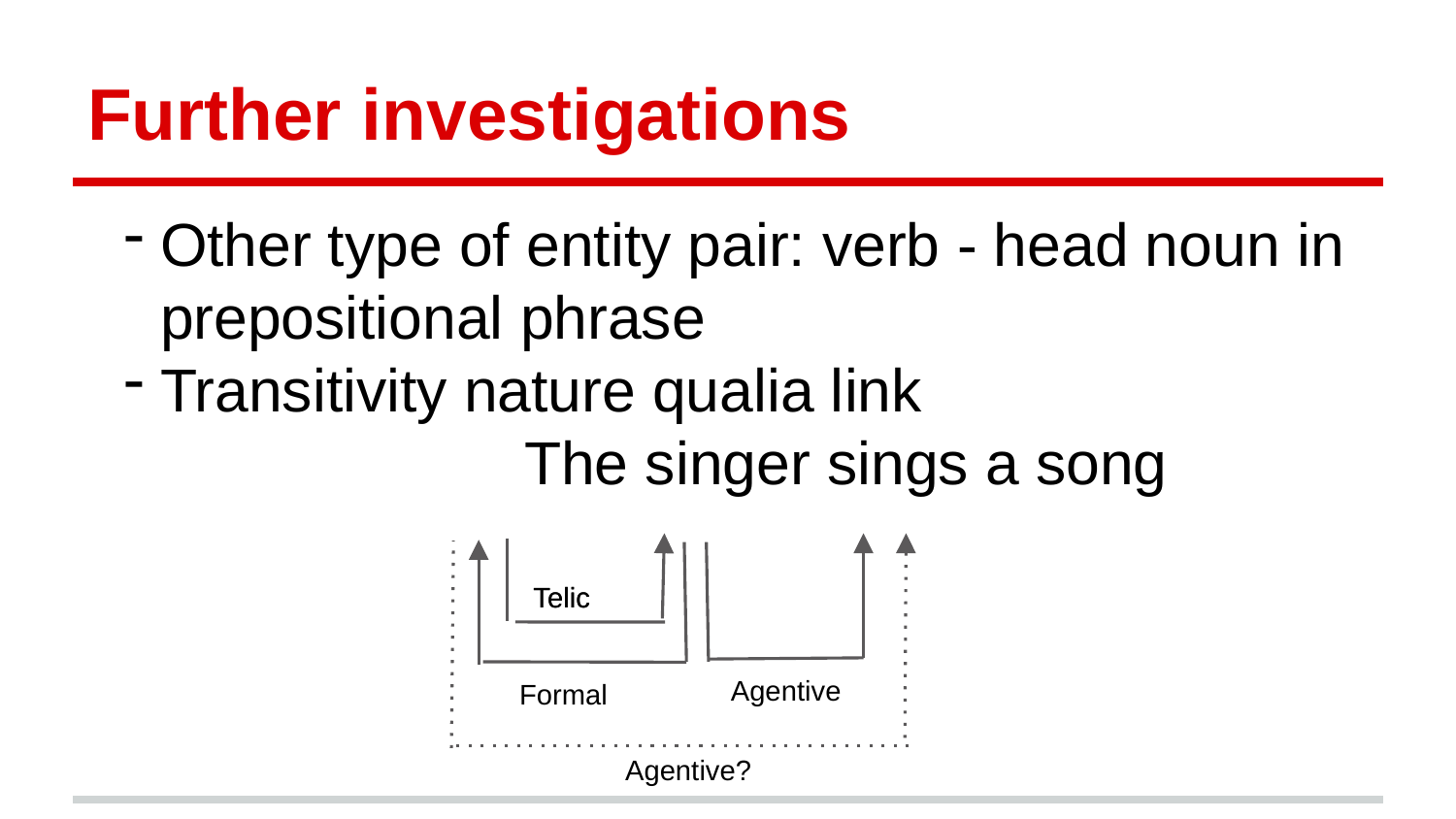

# Further investigations
Other type of entity pair: verb - head noun in prepositional phrase
Transitivity nature qualia link
 			The singer sings a song
Telic
Telic
Agentive
Formal
Agentive?